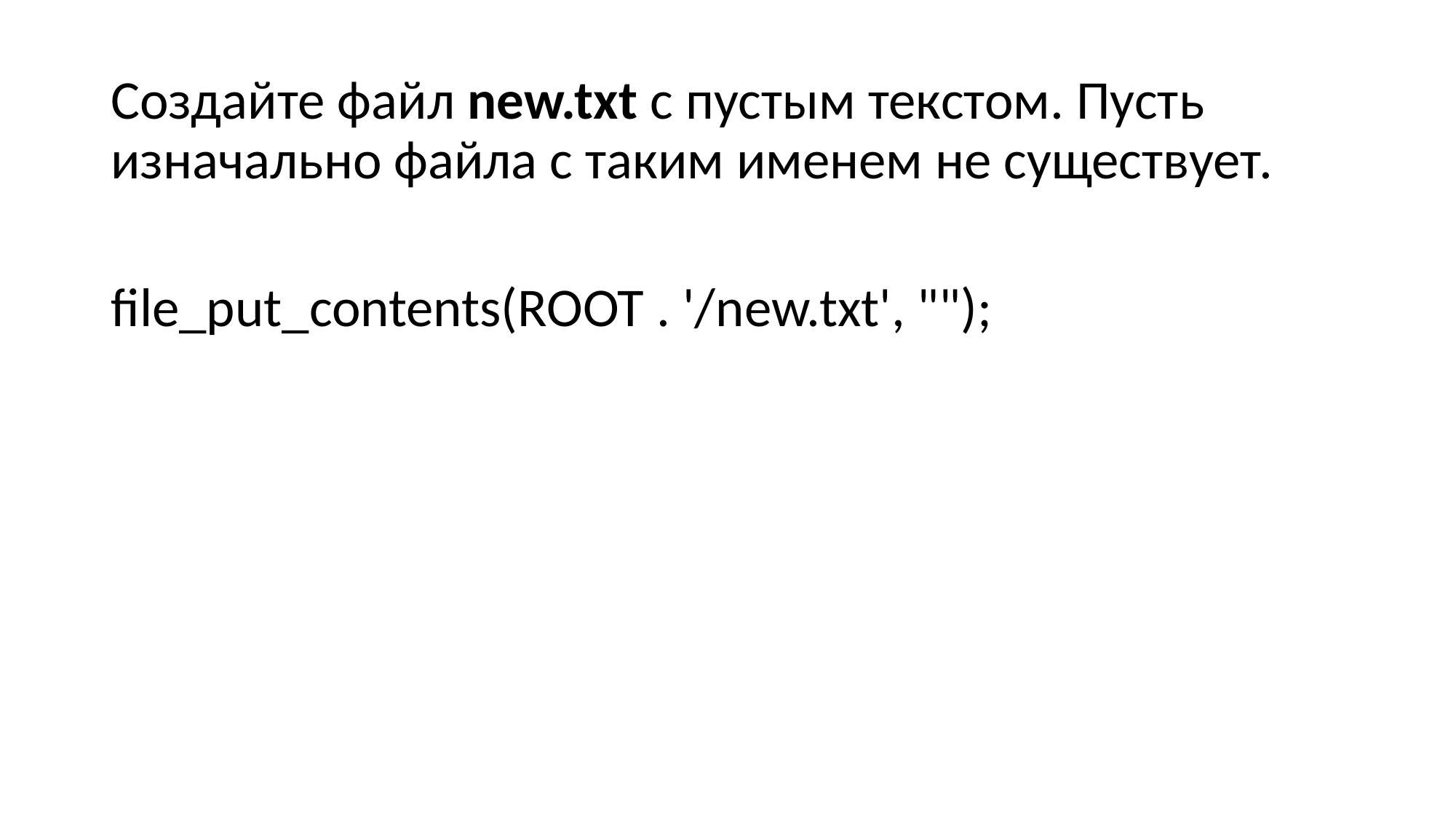

#
Создайте файл new.txt с пустым текстом. Пусть изначально файла с таким именем не существует.

file_put_contents(ROOT . '/new.txt', "");